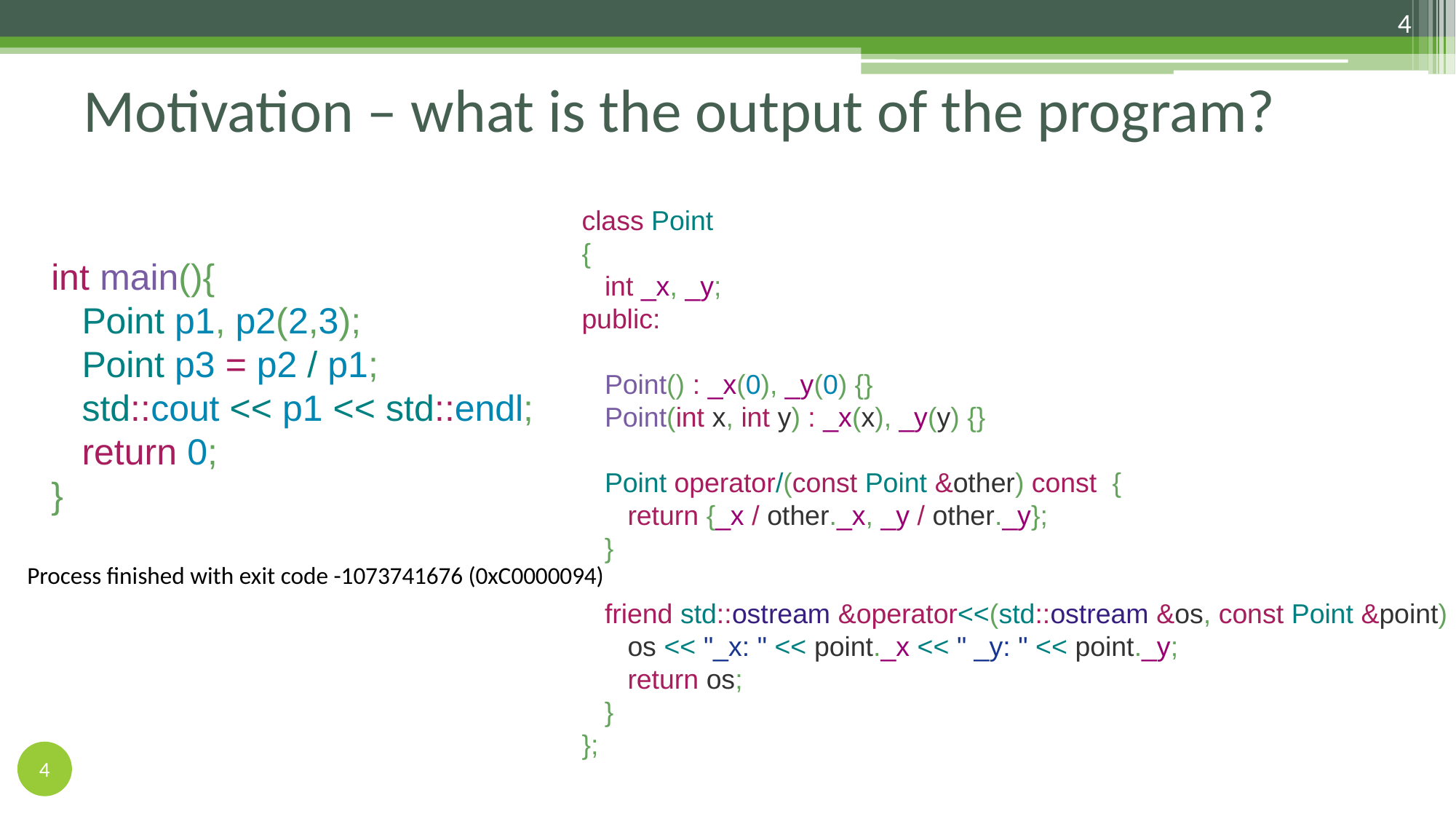

4
# Motivation – what is the output of the program?
class Point
{
   int _x, _y;
public:
   Point() : _x(0), _y(0) {}
   Point(int x, int y) : _x(x), _y(y) {}
   Point operator/(const Point &other) const  {
      return {_x / other._x, _y / other._y};
   }
   friend std::ostream &operator<<(std::ostream &os, const Point &point)  {
      os << "_x: " << point._x << " _y: " << point._y;
      return os;
   }
};
int main(){
   Point p1, p2(2,3);
   Point p3 = p2 / p1;
   std::cout << p1 << std::endl;
   return 0;
}
Process finished with exit code -1073741676 (0xC0000094)